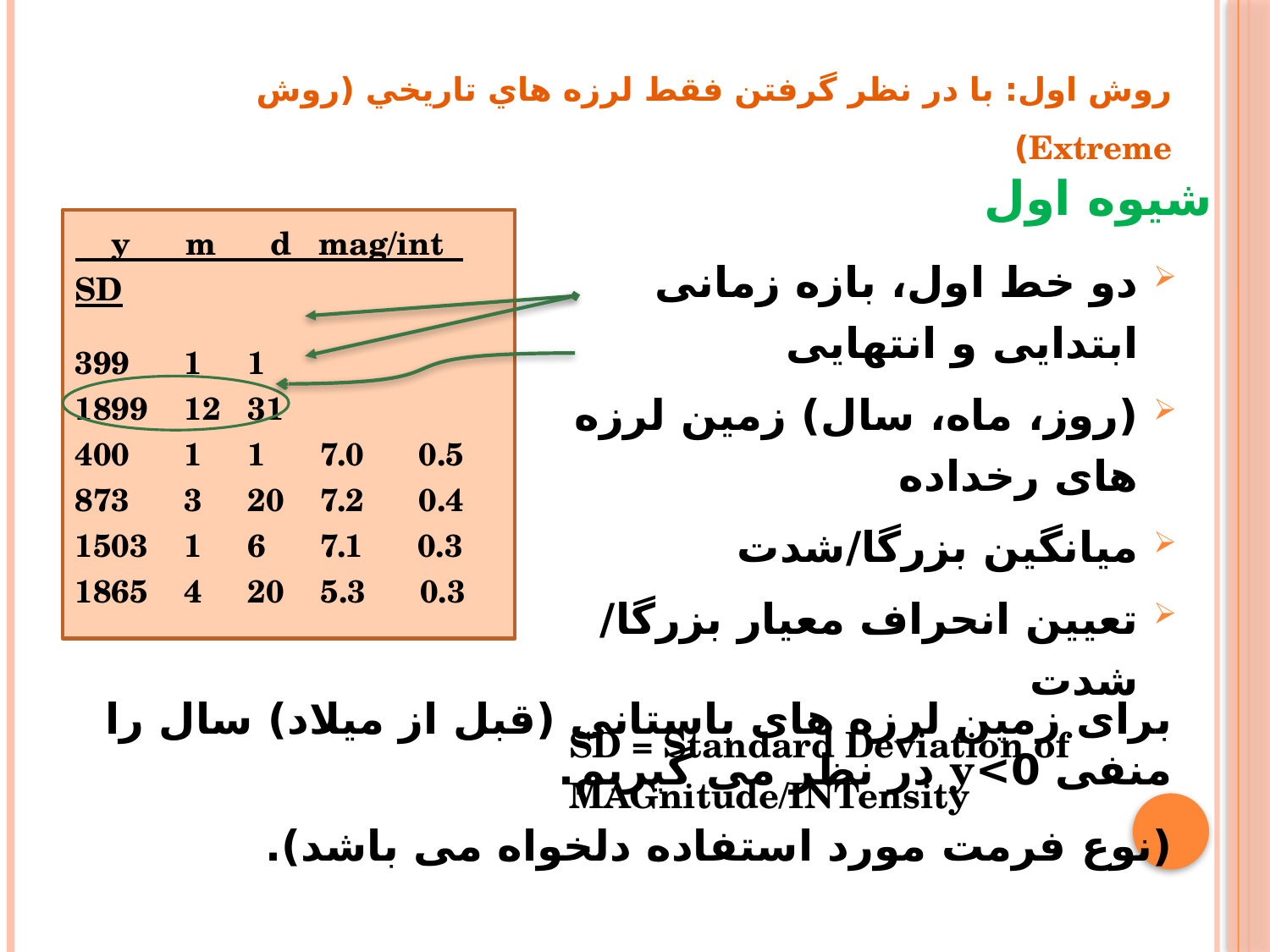

# روش اول: با در نظر گرفتن فقط لرزه هاي تاريخي (روش Extreme)‌
شیوه اول
    y      m      d   mag/int   SD

399      1     1
1899    12   31
400      1     1      7.0      0.5
873      3     20    7.2      0.4
1503    1     6      7.1      0.3
1865    4     20    5.3      0.3
دو خط اول، بازه زمانی ابتدایی و انتهایی
(روز، ماه، سال) زمین لرزه های رخداده
میانگین بزرگا/شدت
تعیین انحراف معیار بزرگا/ شدت
 SD = Standard Deviation of MAGnitude/INTensity

برای زمین لرزه های باستانی (قبل از میلاد) سال را منفی 0>y در نظر می گیریم.
(نوع فرمت مورد استفاده دلخواه می باشد).